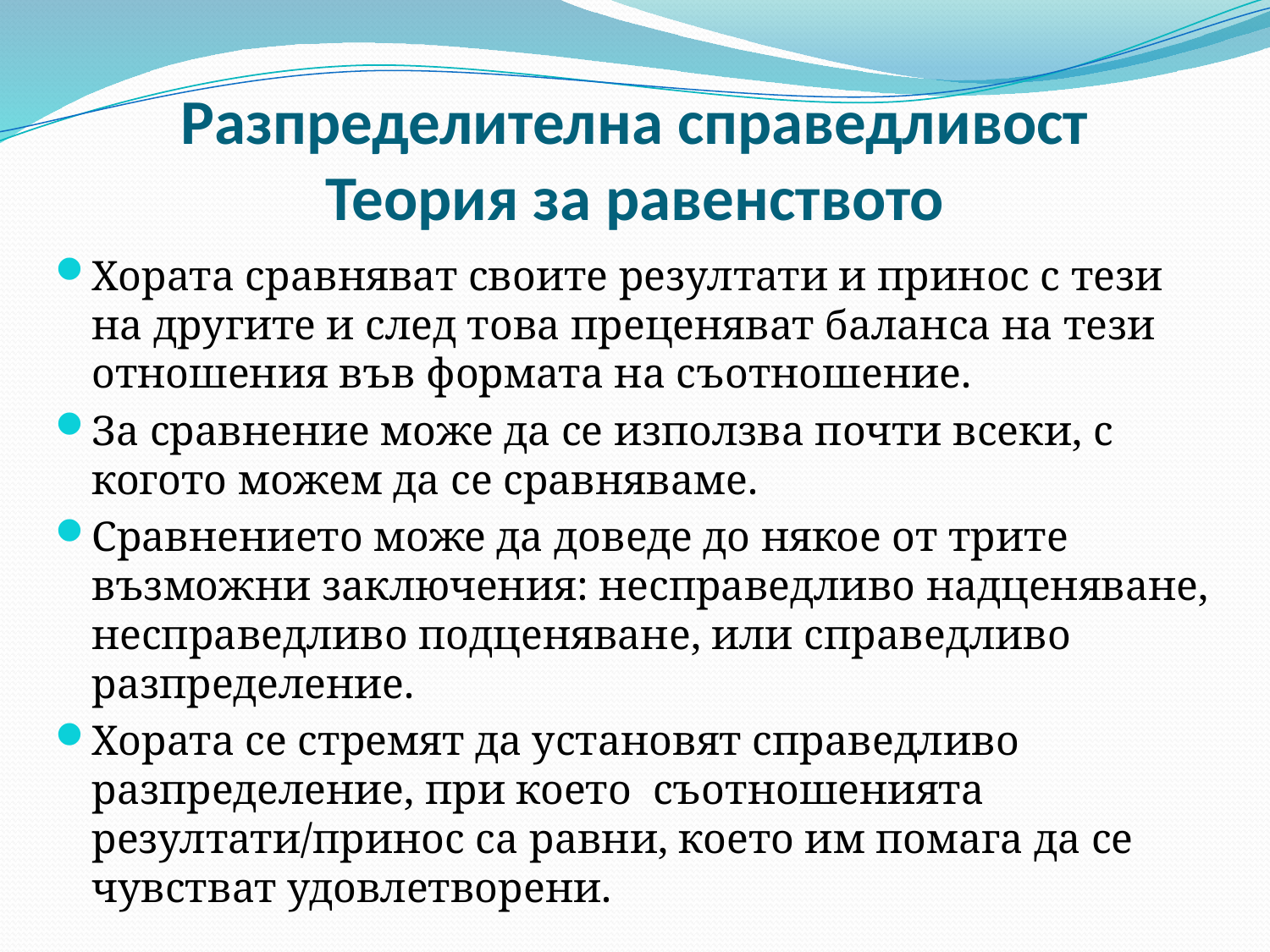

# Разпределителна справедливост Теория за равенството
Хората сравняват своите резултати и принос с тези на другите и след това преценяват баланса на тези отношения във формата на съотношение.
За сравнение може да се използва почти всеки, с когото можем да се сравняваме.
Сравнението може да доведе до някое от трите възможни заключения: несправедливо надценяване, несправедливо подценяване, или справедливо разпределение.
Хората се стремят да установят справедливо разпределение, при което  съотношенията резултати/принос са равни, което им помага да се чувстват удовлетворени.